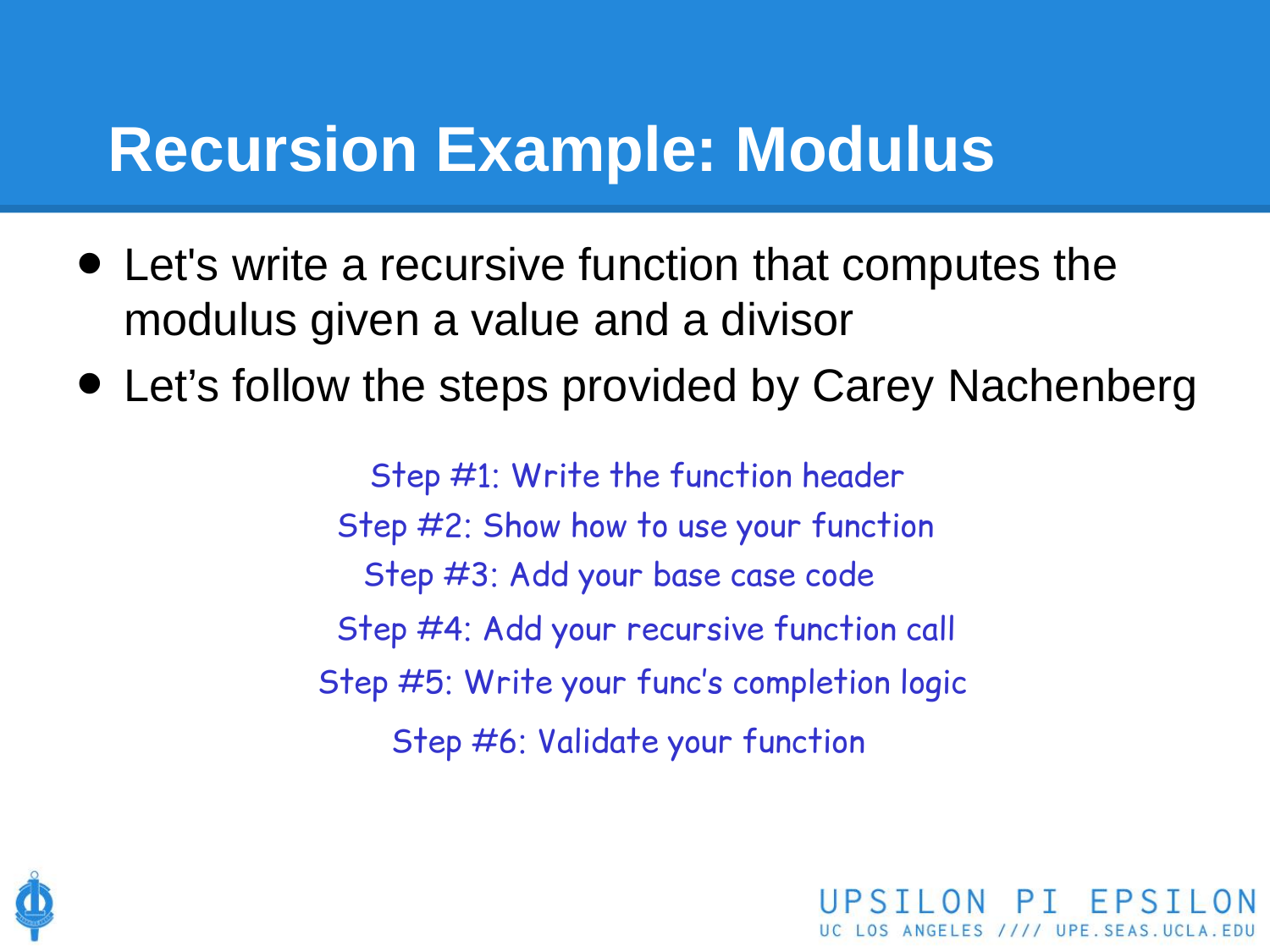

# Recursion Example: Modulus
Let's write a recursive function that computes the modulus given a value and a divisor
Let’s follow the steps provided by Carey Nachenberg
Step #1: Write the function header
Step #2: Show how to use your function
Step #3: Add your base case code
Step #4: Add your recursive function call
Step #5: Write your func’s completion logic
Step #6: Validate your function